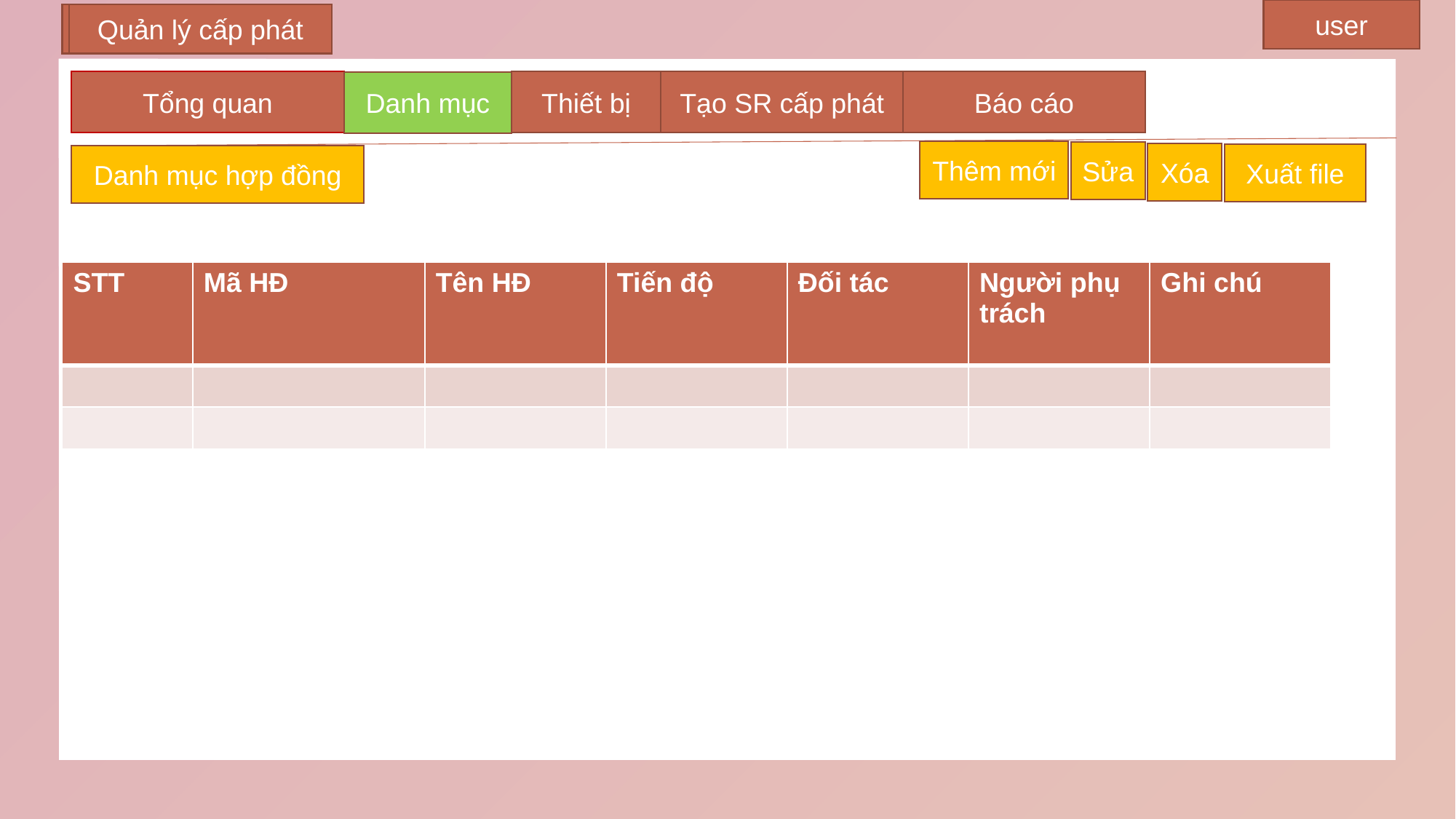

user
Quản lý cấp phát
Quản lý cấp phát
Tổng quan
Thiết bị
Tạo SR cấp phát
Báo cáo
Danh mục
Thêm mới
Sửa
Xóa
Xuất file
Danh mục hợp đồng
| STT | Mã HĐ | Tên HĐ | Tiến độ | Đối tác | Người phụ trách | Ghi chú |
| --- | --- | --- | --- | --- | --- | --- |
|  |  |  |  |  |  |  |
|  |  |  |  |  |  |  |